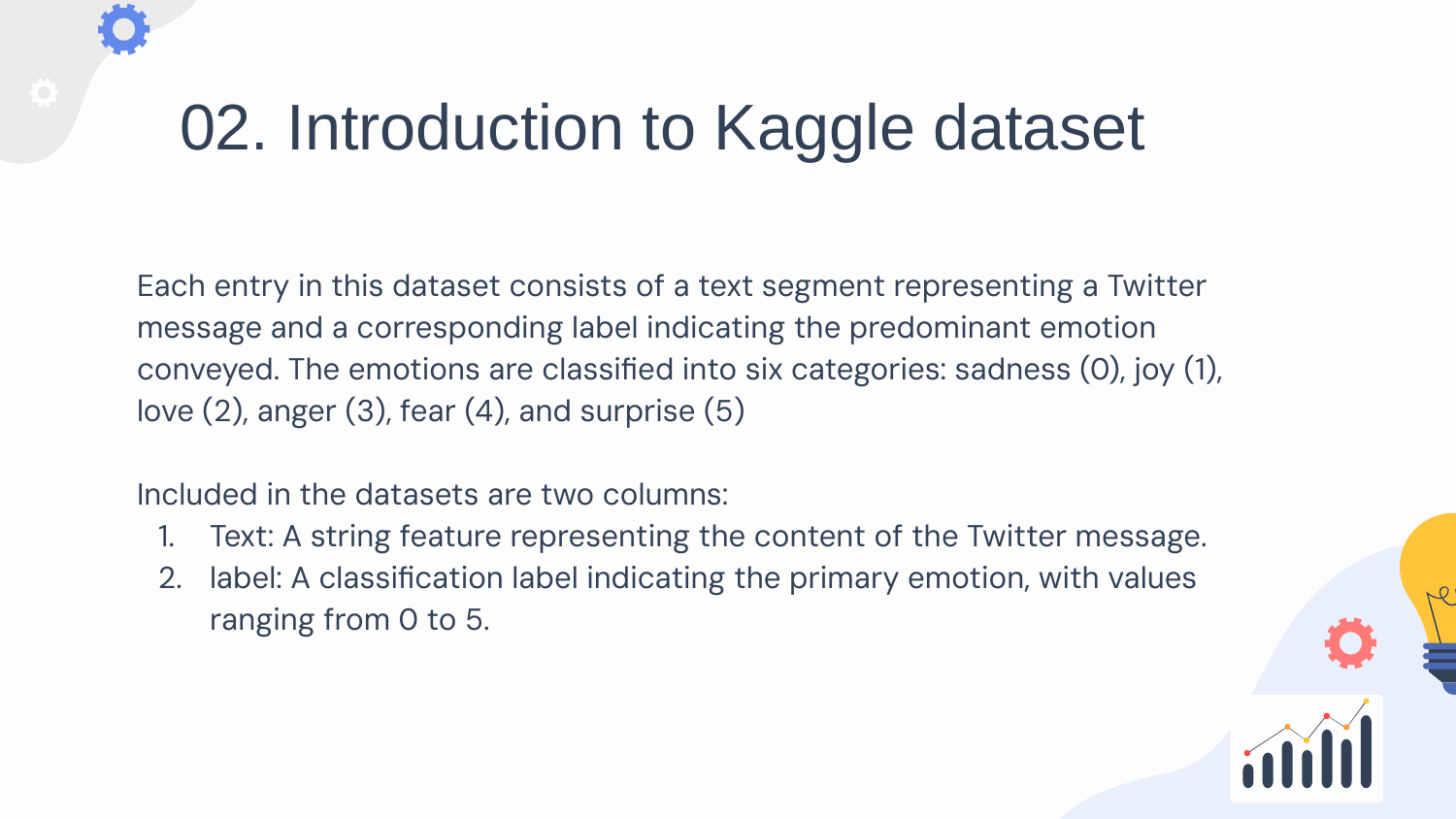

# 02. Introduction to Kaggle dataset
Each entry in this dataset consists of a text segment representing a Twitter message and a corresponding label indicating the predominant emotion conveyed. The emotions are classified into six categories: sadness (0), joy (1), love (2), anger (3), fear (4), and surprise (5)

Included in the datasets are two columns:
Text: A string feature representing the content of the Twitter message.
label: A classification label indicating the primary emotion, with values ranging from 0 to 5.